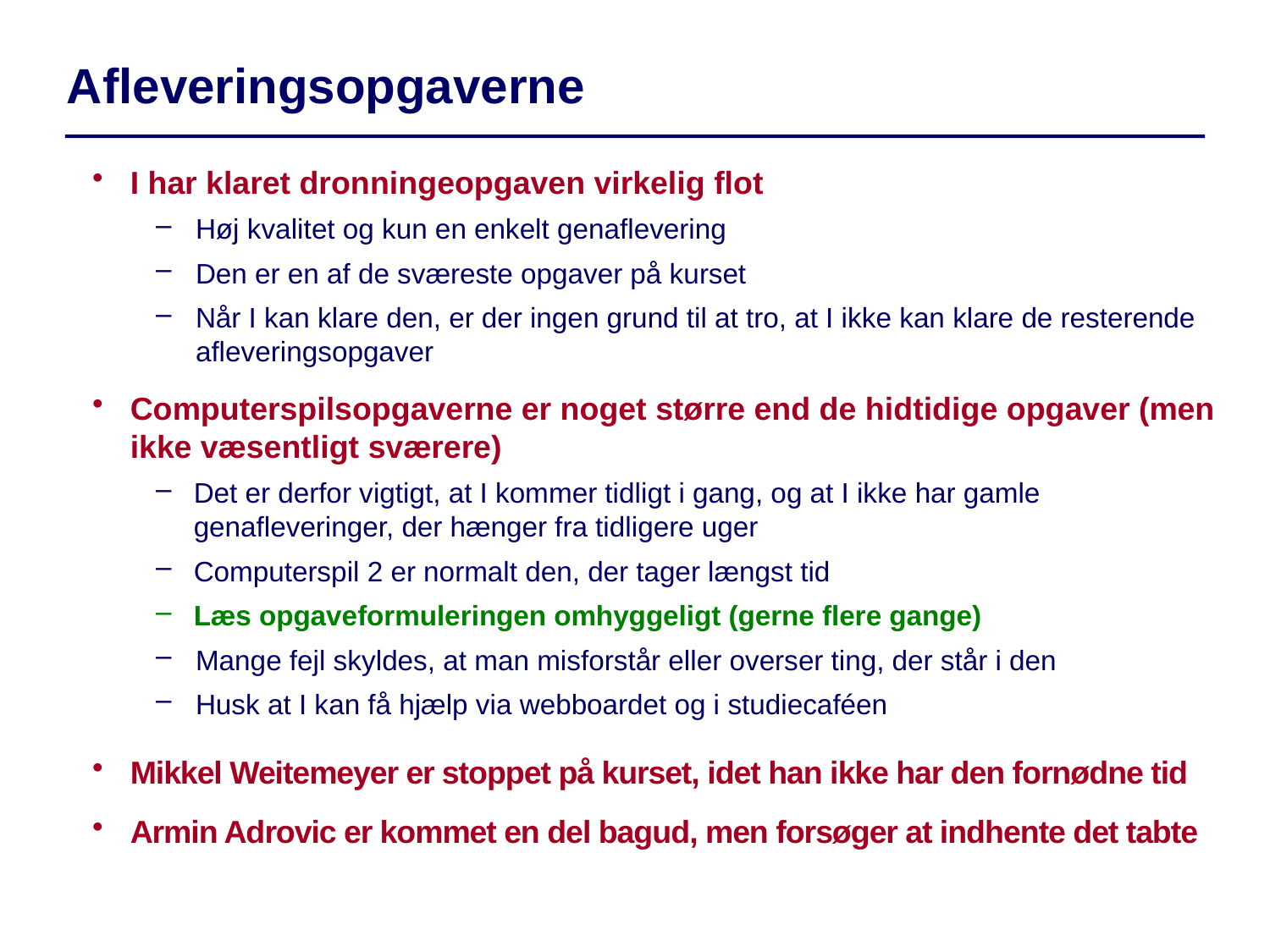

Afleveringsopgaverne
I har klaret dronningeopgaven virkelig flot
Høj kvalitet og kun en enkelt genaflevering
Den er en af de sværeste opgaver på kurset
Når I kan klare den, er der ingen grund til at tro, at I ikke kan klare de resterende afleveringsopgaver
Computerspilsopgaverne er noget større end de hidtidige opgaver (men ikke væsentligt sværere)
Det er derfor vigtigt, at I kommer tidligt i gang, og at I ikke har gamle genafleveringer, der hænger fra tidligere uger
Computerspil 2 er normalt den, der tager længst tid
Læs opgaveformuleringen omhyggeligt (gerne flere gange)
Mange fejl skyldes, at man misforstår eller overser ting, der står i den
Husk at I kan få hjælp via webboardet og i studiecaféen
Mikkel Weitemeyer er stoppet på kurset, idet han ikke har den fornødne tid
Armin Adrovic er kommet en del bagud, men forsøger at indhente det tabte